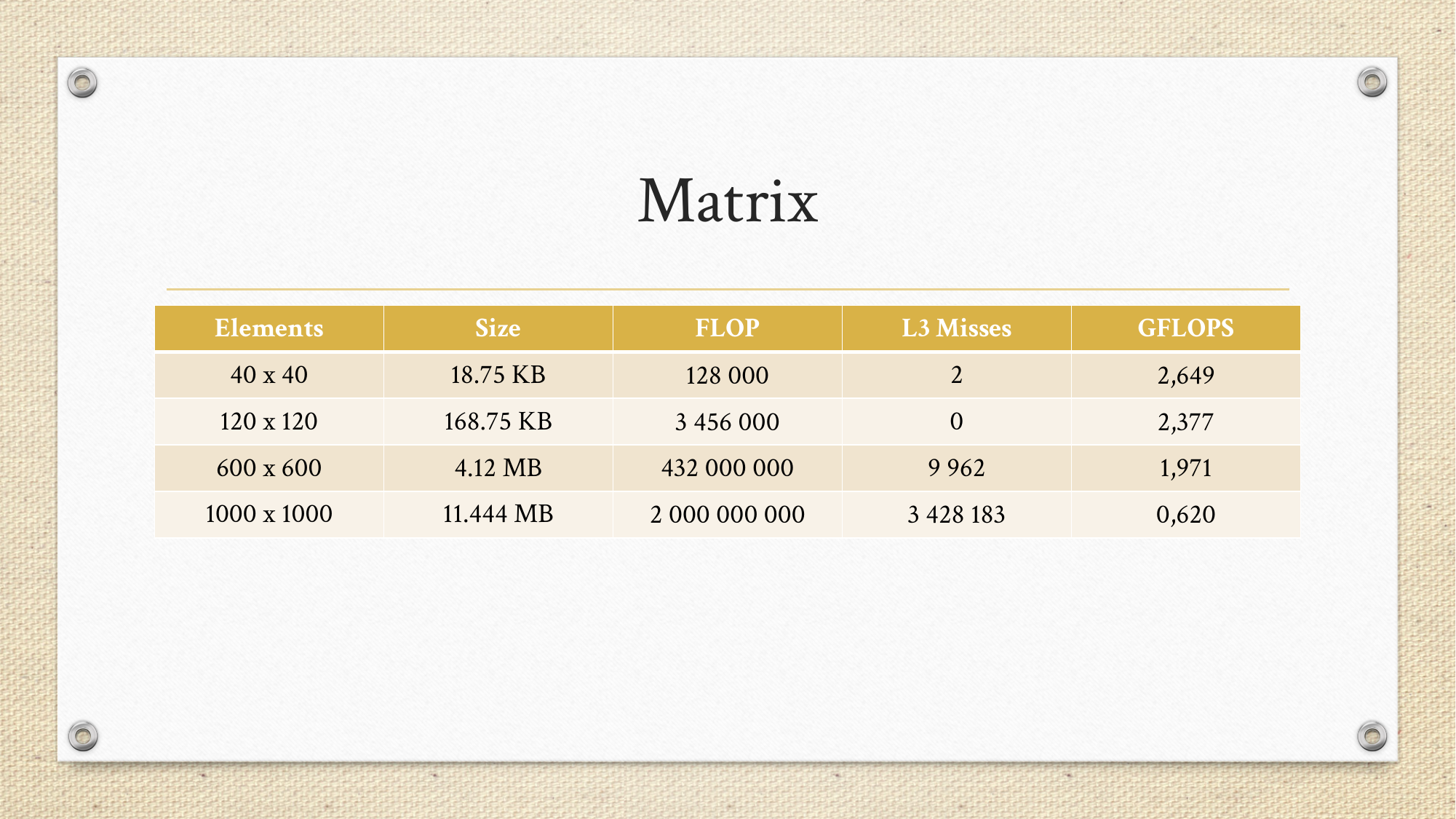

# Matrix
| Elements | Size | FLOP | L3 Misses | GFLOPS |
| --- | --- | --- | --- | --- |
| 40 x 40 | 18.75 KB | 128 000 | 2 | 2,649 |
| 120 x 120 | 168.75 KB | 3 456 000 | 0 | 2,377 |
| 600 x 600 | 4.12 MB | 432 000 000 | 9 962 | 1,971 |
| 1000 x 1000 | 11.444 MB | 2 000 000 000 | 3 428 183 | 0,620 |